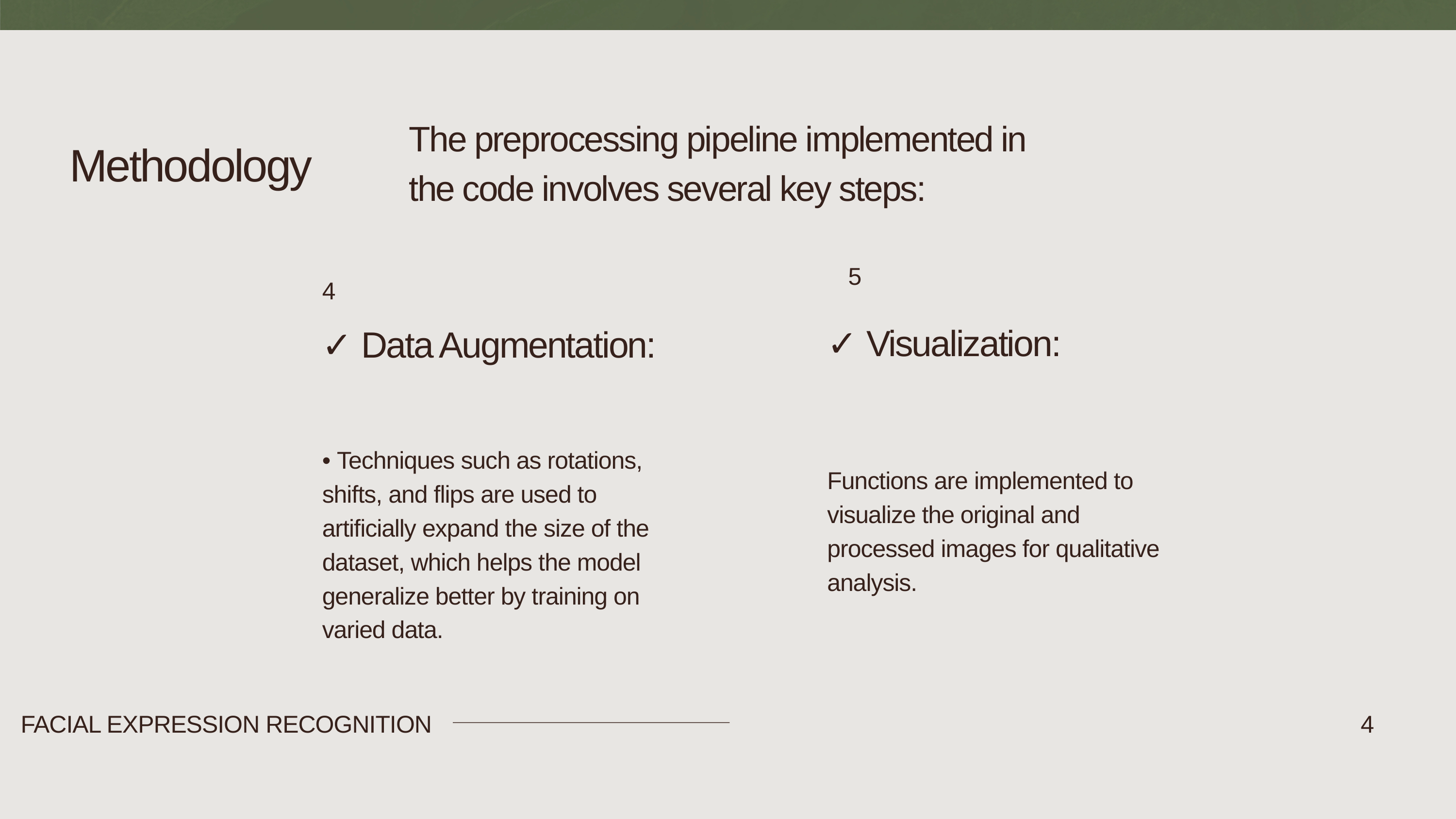

The preprocessing pipeline implemented in the code involves several key steps:
Methodology
5
4
✓ Visualization:

✓ Data Augmentation:

• Techniques such as rotations, shifts, and flips are used to artificially expand the size of the dataset, which helps the model generalize better by training on varied data.

Functions are implemented to visualize the original and processed images for qualitative analysis.
FACIAL EXPRESSION RECOGNITION
4